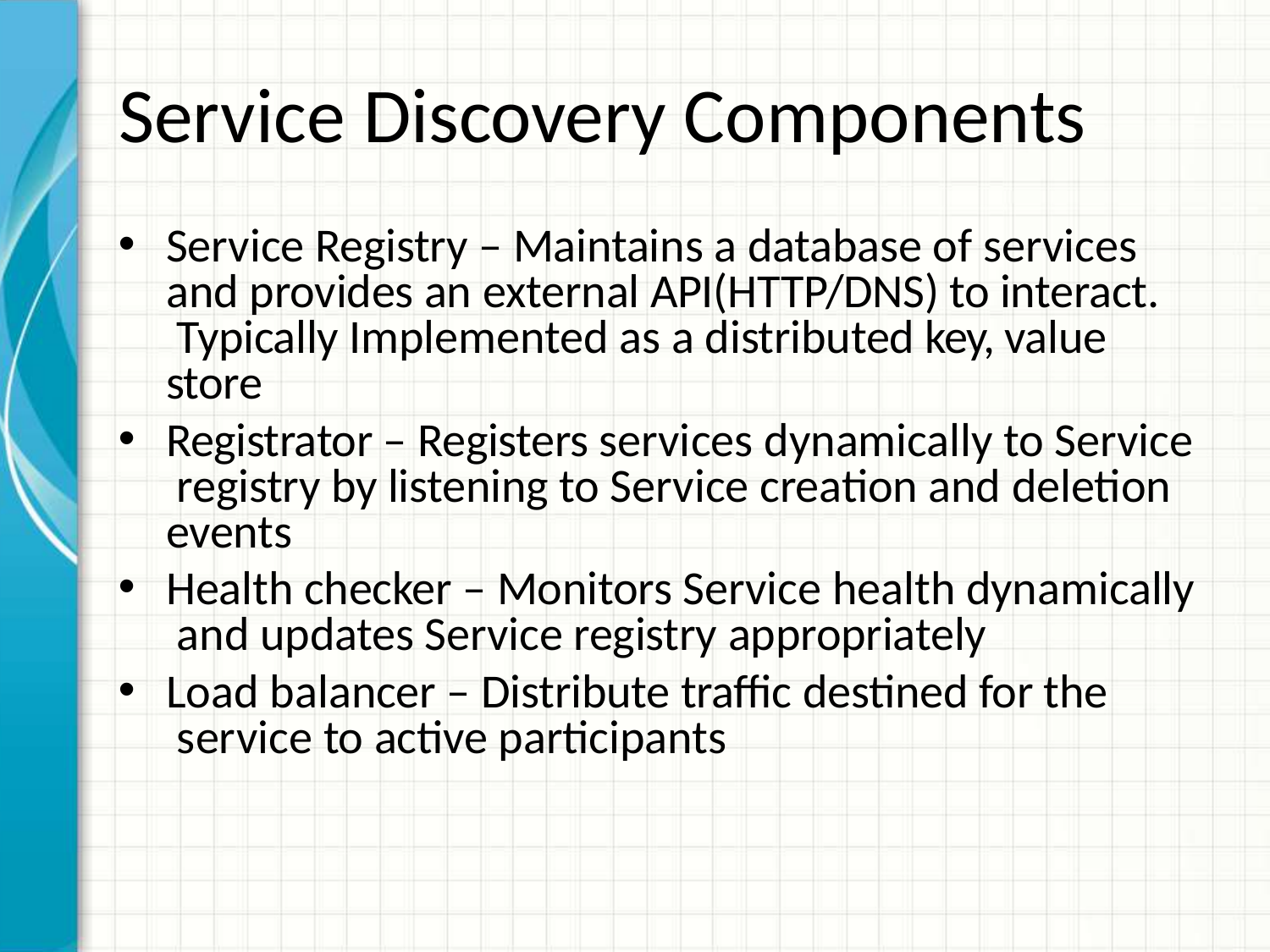

# Service Discovery Components
Service Registry – Maintains a database of services  and provides an external API(HTTP/DNS) to interact.  Typically Implemented as a distributed key, value  store
Registrator – Registers services dynamically to Service  registry by listening to Service creation and deletion  events
Health checker – Monitors Service health dynamically  and updates Service registry appropriately
Load balancer – Distribute traffic destined for the  service to active participants